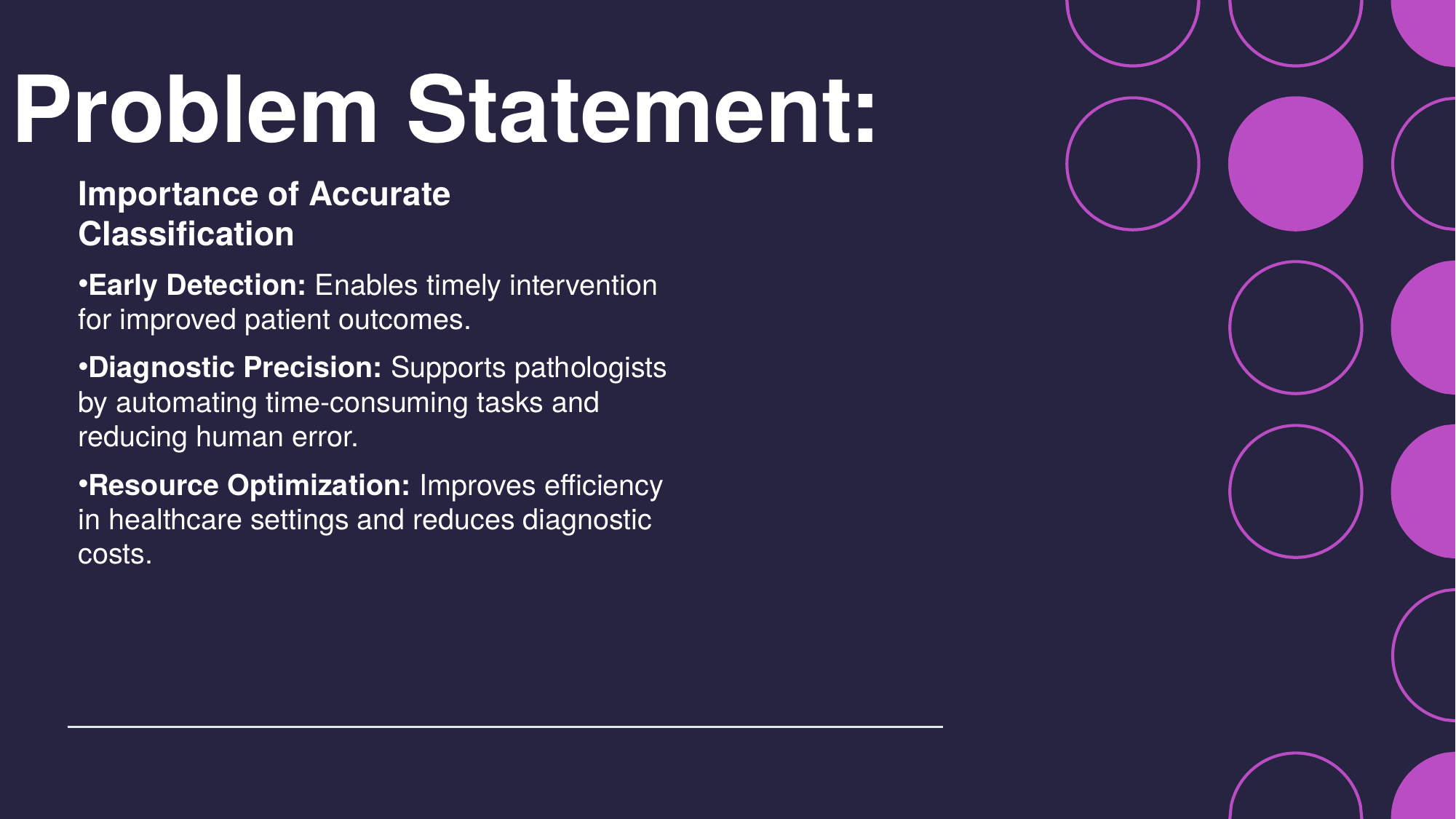

# Problem Statement:
Importance of Accurate Classification
Early Detection: Enables timely intervention for improved patient outcomes.
Diagnostic Precision: Supports pathologists by automating time-consuming tasks and reducing human error.
Resource Optimization: Improves efficiency in healthcare settings and reduces diagnostic costs.